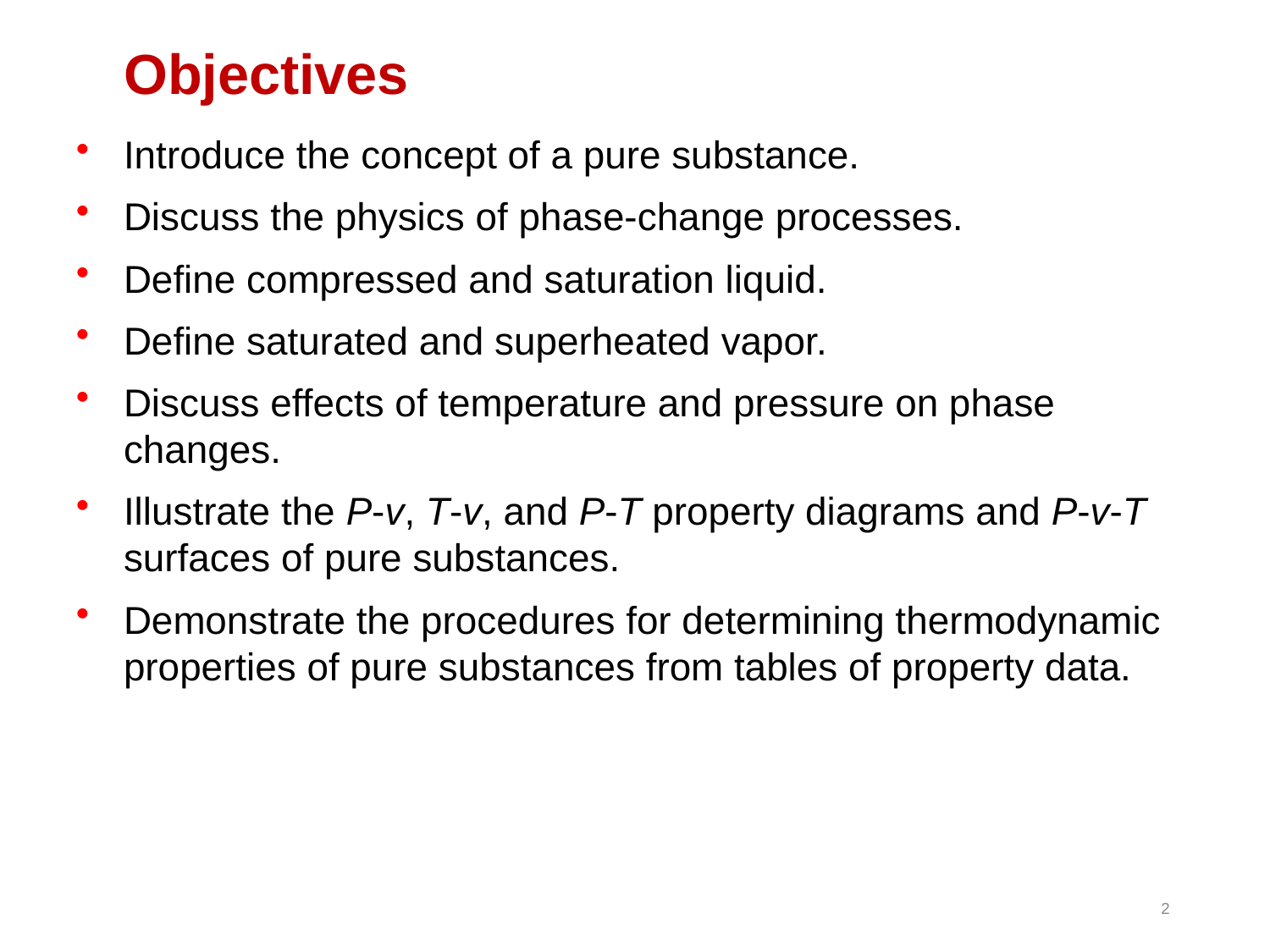

Objectives
Introduce the concept of a pure substance.
Discuss the physics of phase-change processes.
Define compressed and saturation liquid.
Define saturated and superheated vapor.
Discuss effects of temperature and pressure on phase changes.
Illustrate the P-v, T-v, and P-T property diagrams and P-v-T surfaces of pure substances.
Demonstrate the procedures for determining thermodynamic properties of pure substances from tables of property data.
2